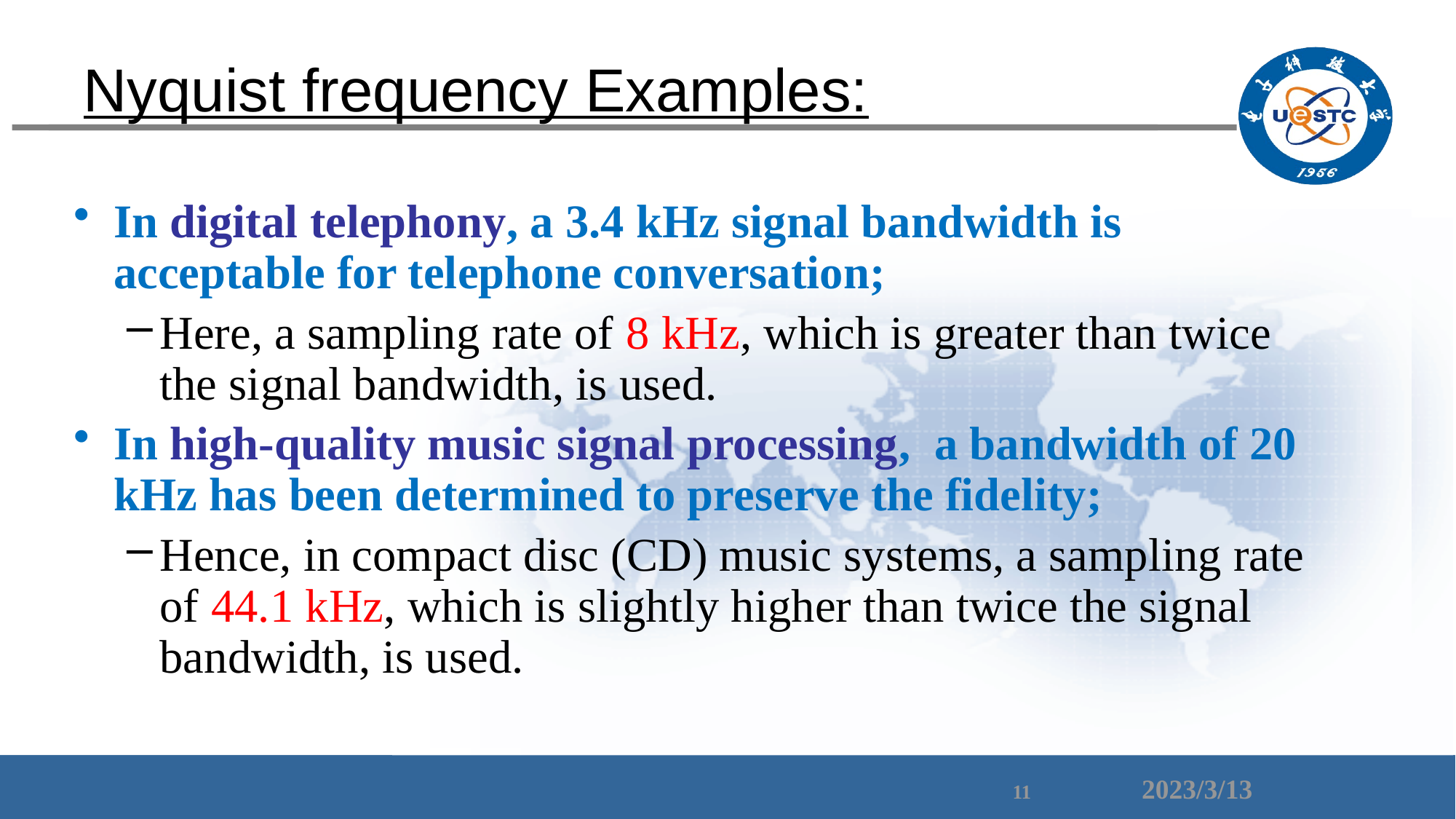

# Nyquist frequency Examples:
In digital telephony, a 3.4 kHz signal bandwidth is acceptable for telephone conversation;
Here, a sampling rate of 8 kHz, which is greater than twice the signal bandwidth, is used.
In high-quality music signal processing,  a bandwidth of 20 kHz has been determined to preserve the fidelity;
Hence, in compact disc (CD) music systems, a sampling rate of 44.1 kHz, which is slightly higher than twice the signal bandwidth, is used.